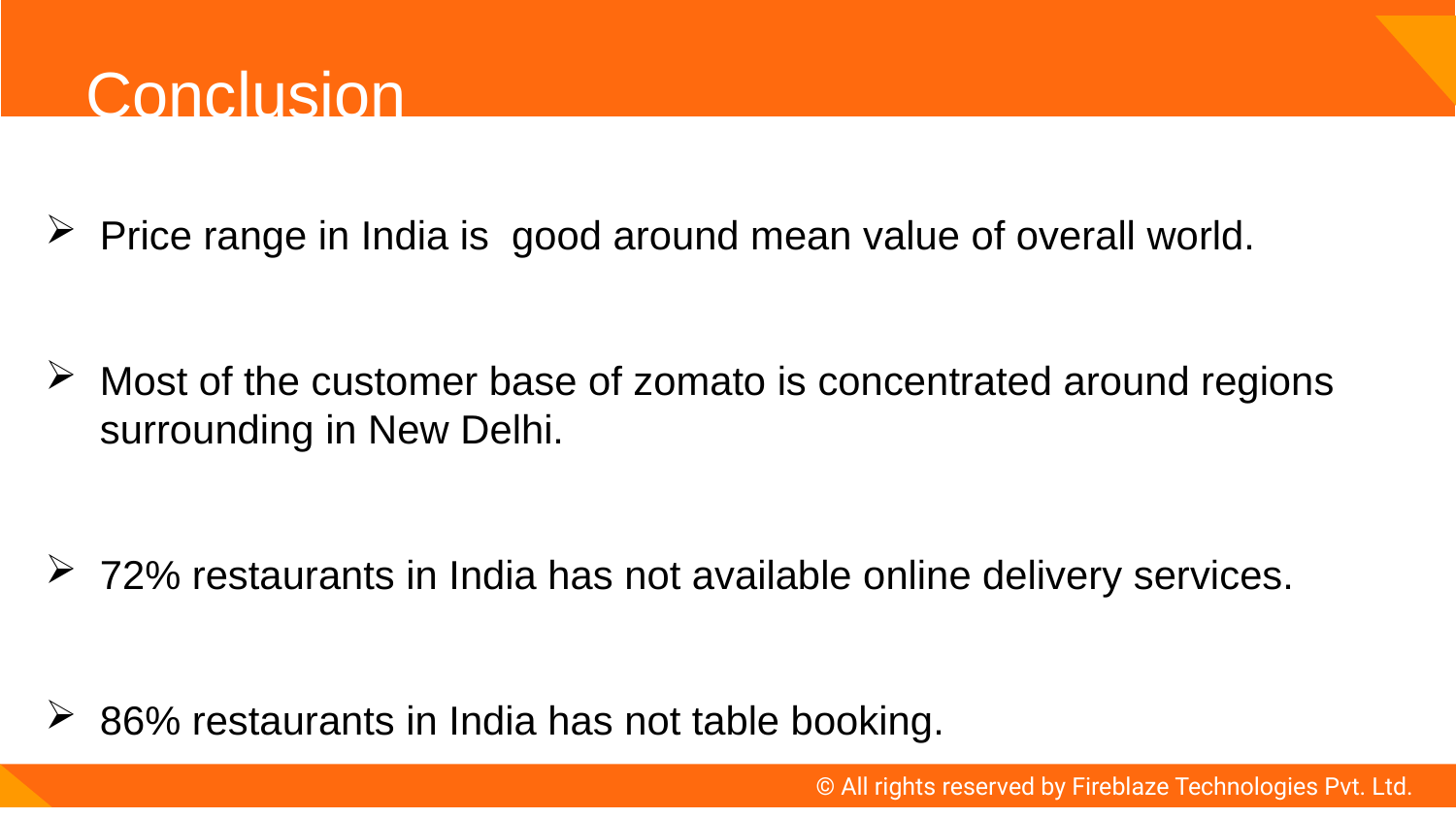

# Conclusion

Price range in India is  good around mean value of overall world.

Most of the customer base of zomato is concentrated around regions surrounding in New Delhi.

72% restaurants in India has not available online delivery services.

86% restaurants in India has not table booking.

© All rights reserved by Fireblaze Technologies Pvt. Ltd.